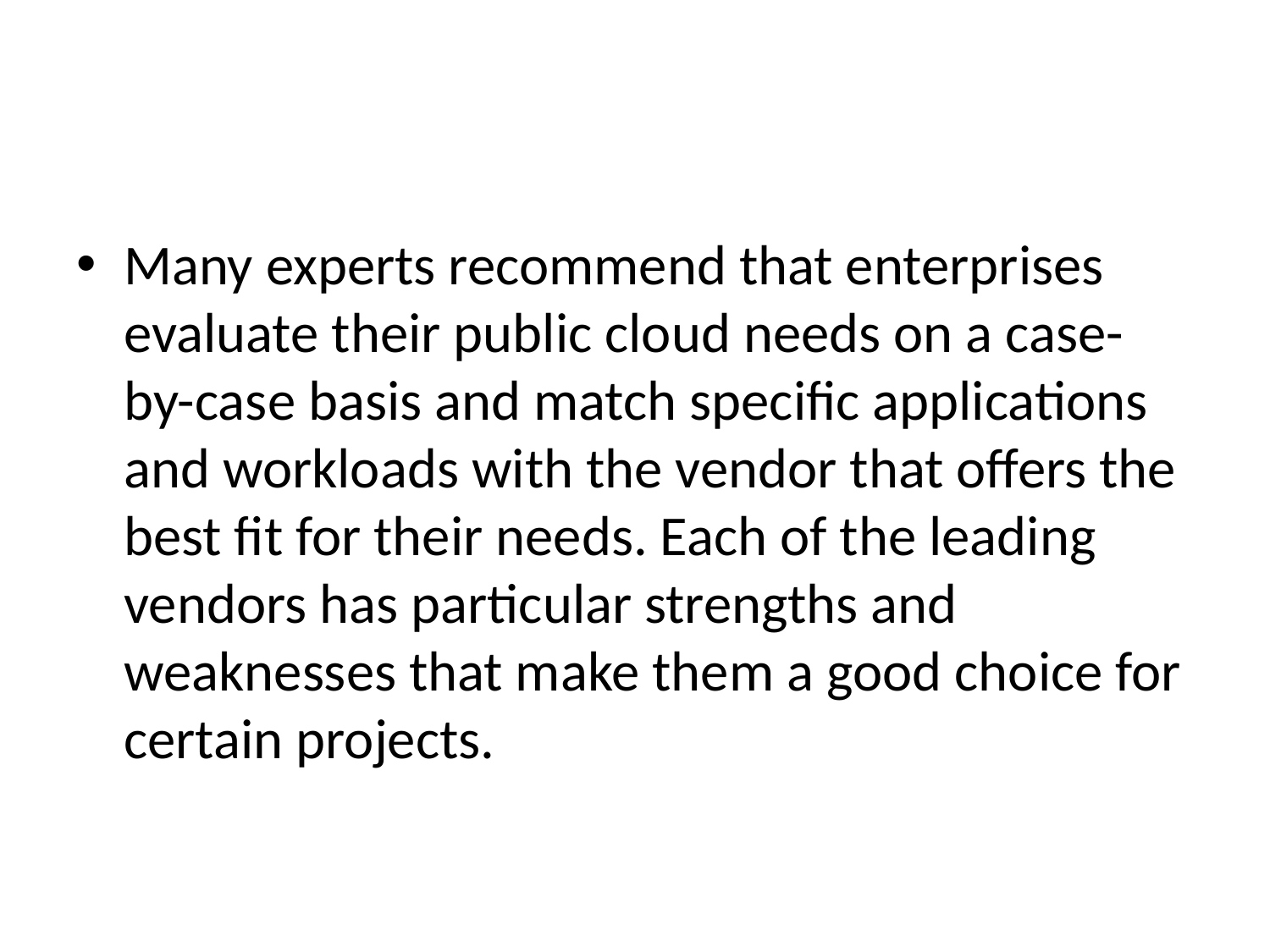

#
Many experts recommend that enterprises evaluate their public cloud needs on a case-by-case basis and match specific applications and workloads with the vendor that offers the best fit for their needs. Each of the leading vendors has particular strengths and weaknesses that make them a good choice for certain projects.